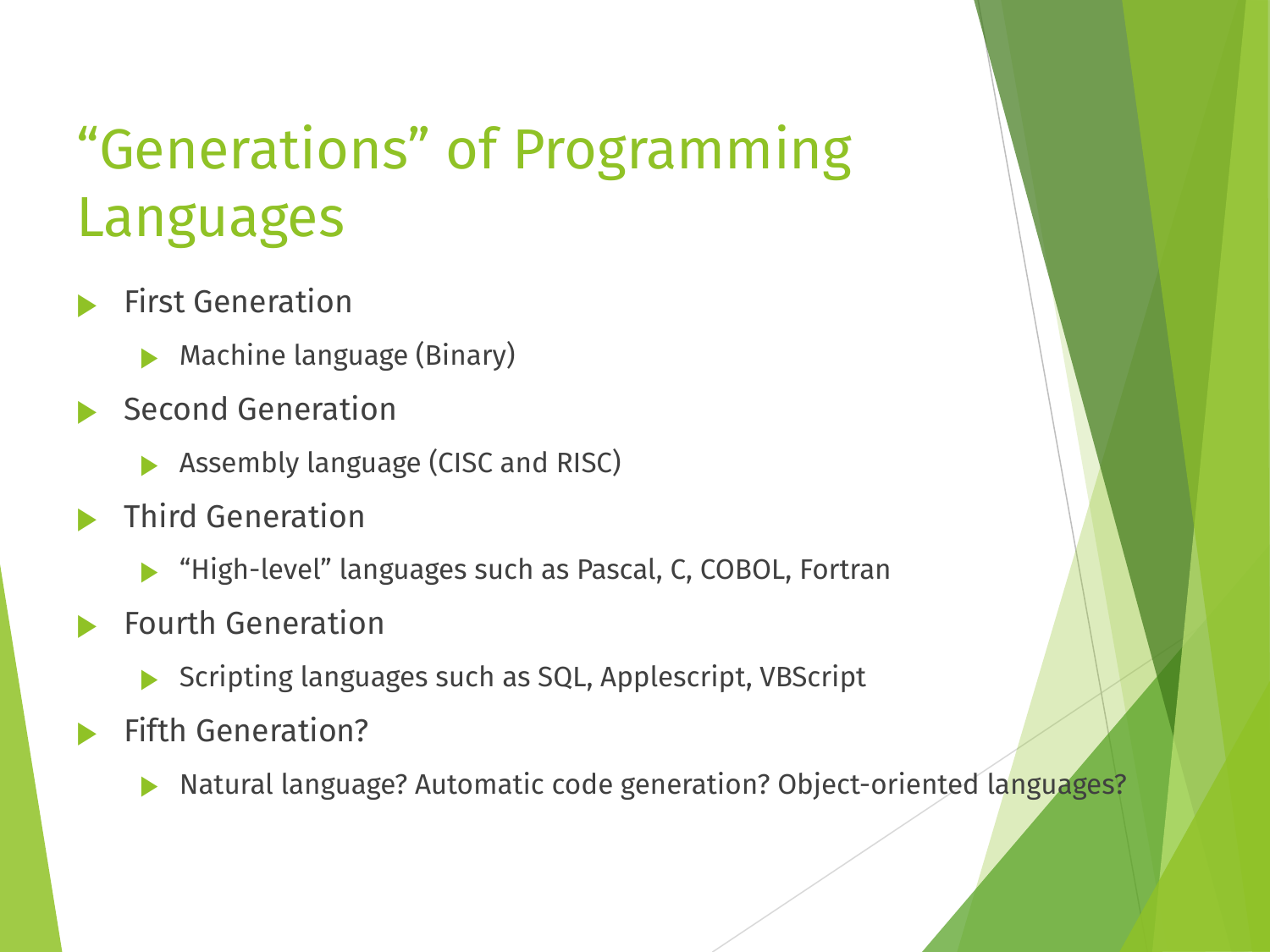

# “Generations” of Programming Languages
First Generation
Machine language (Binary)
Second Generation
Assembly language (CISC and RISC)
Third Generation
“High-level” languages such as Pascal, C, COBOL, Fortran
Fourth Generation
Scripting languages such as SQL, Applescript, VBScript
Fifth Generation?
Natural language? Automatic code generation? Object-oriented languages?